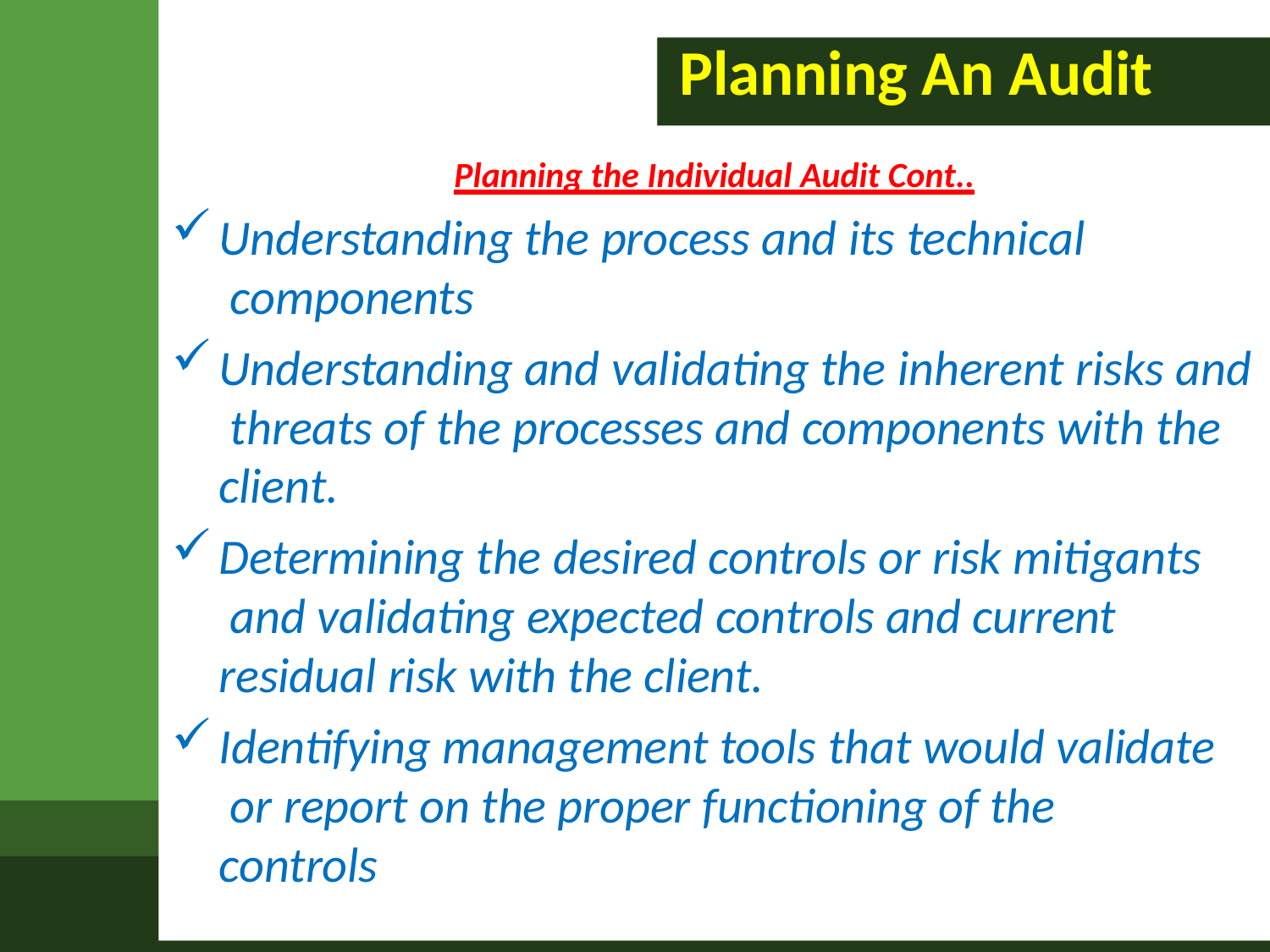

# Planning An Audit
Planning the Individual Audit Cont..
Understanding the process and its technical  components
Understanding and validating the inherent risks and  threats of the processes and components with the  client.
Determining the desired controls or risk mitigants  and validating expected controls and current  residual risk with the client.
Identifying management tools that would validate  or report on the proper functioning of the controls